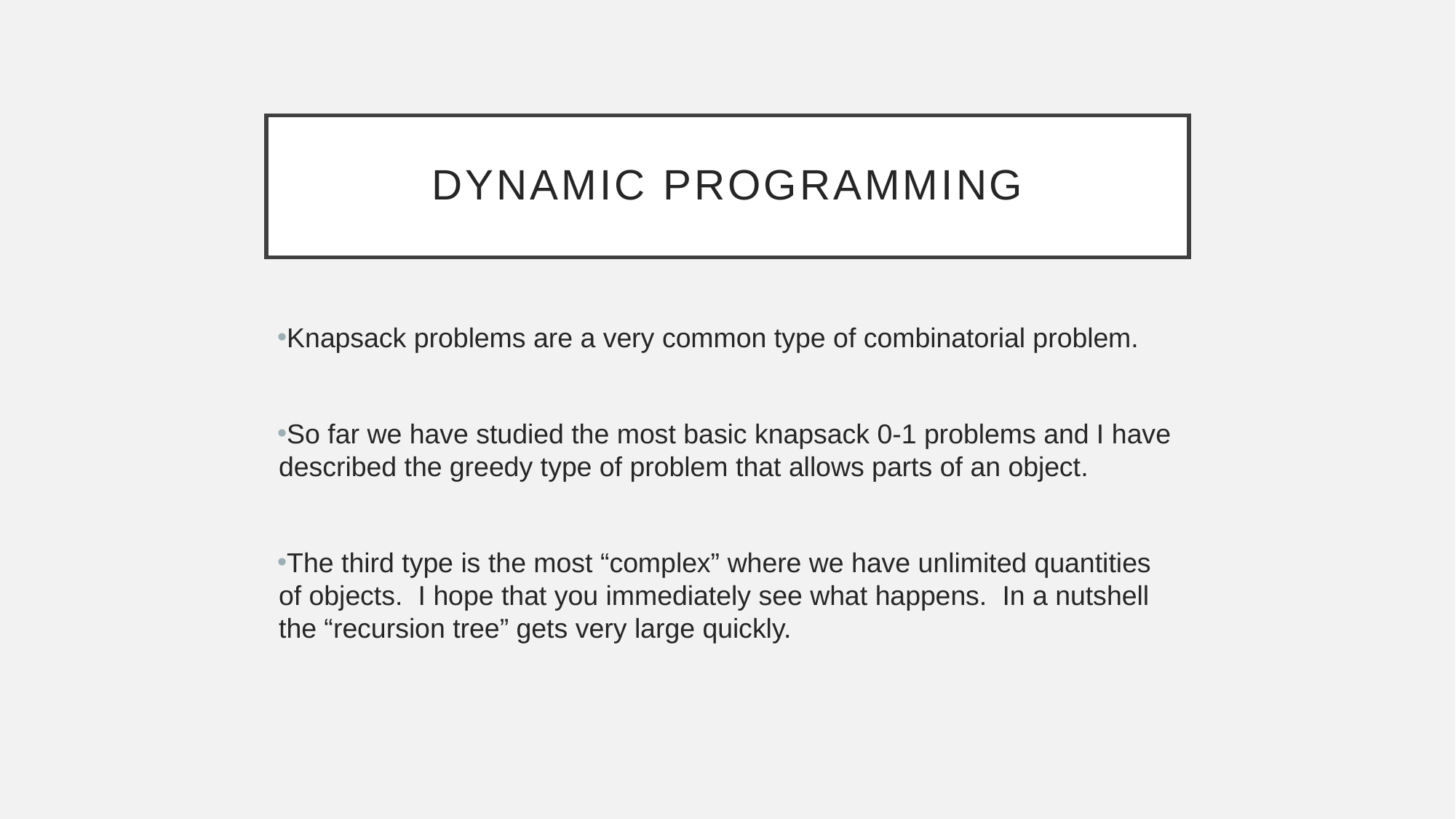

# Dynamic Programming
Knapsack problems are a very common type of combinatorial problem.

So far we have studied the most basic knapsack 0-1 problems and I have described the greedy type of problem that allows parts of an object.

The third type is the most “complex” where we have unlimited quantities of objects.  I hope that you immediately see what happens.  In a nutshell the “recursion tree” gets very large quickly.